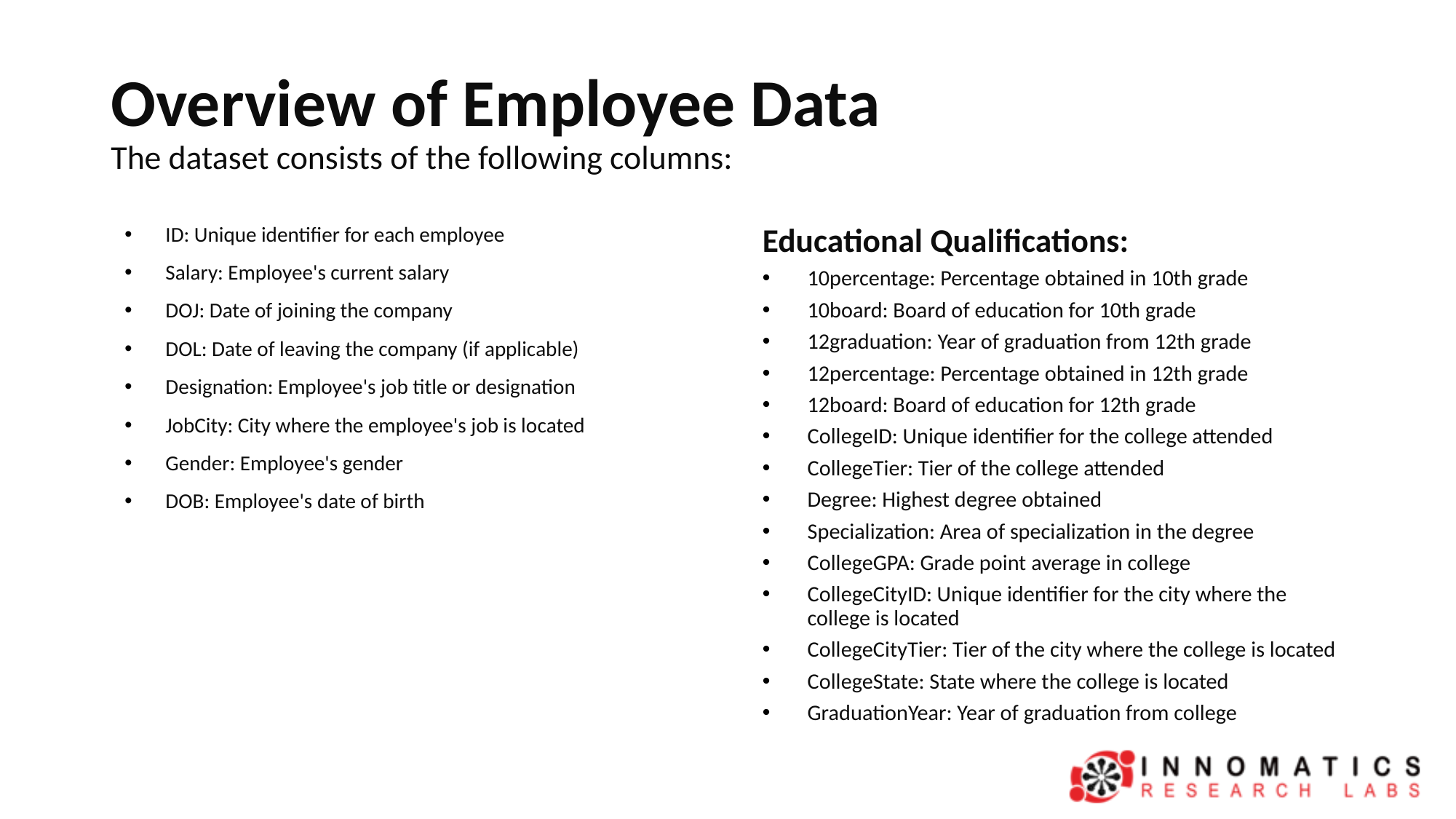

# Overview of Employee Data The dataset consists of the following columns:
ID: Unique identifier for each employee
Salary: Employee's current salary
DOJ: Date of joining the company
DOL: Date of leaving the company (if applicable)
Designation: Employee's job title or designation
JobCity: City where the employee's job is located
Gender: Employee's gender
DOB: Employee's date of birth

Educational Qualifications:
10percentage: Percentage obtained in 10th grade
10board: Board of education for 10th grade
12graduation: Year of graduation from 12th grade
12percentage: Percentage obtained in 12th grade
12board: Board of education for 12th grade
CollegeID: Unique identifier for the college attended
CollegeTier: Tier of the college attended
Degree: Highest degree obtained
Specialization: Area of specialization in the degree
CollegeGPA: Grade point average in college
CollegeCityID: Unique identifier for the city where the college is located
CollegeCityTier: Tier of the city where the college is located
CollegeState: State where the college is located
GraduationYear: Year of graduation from college